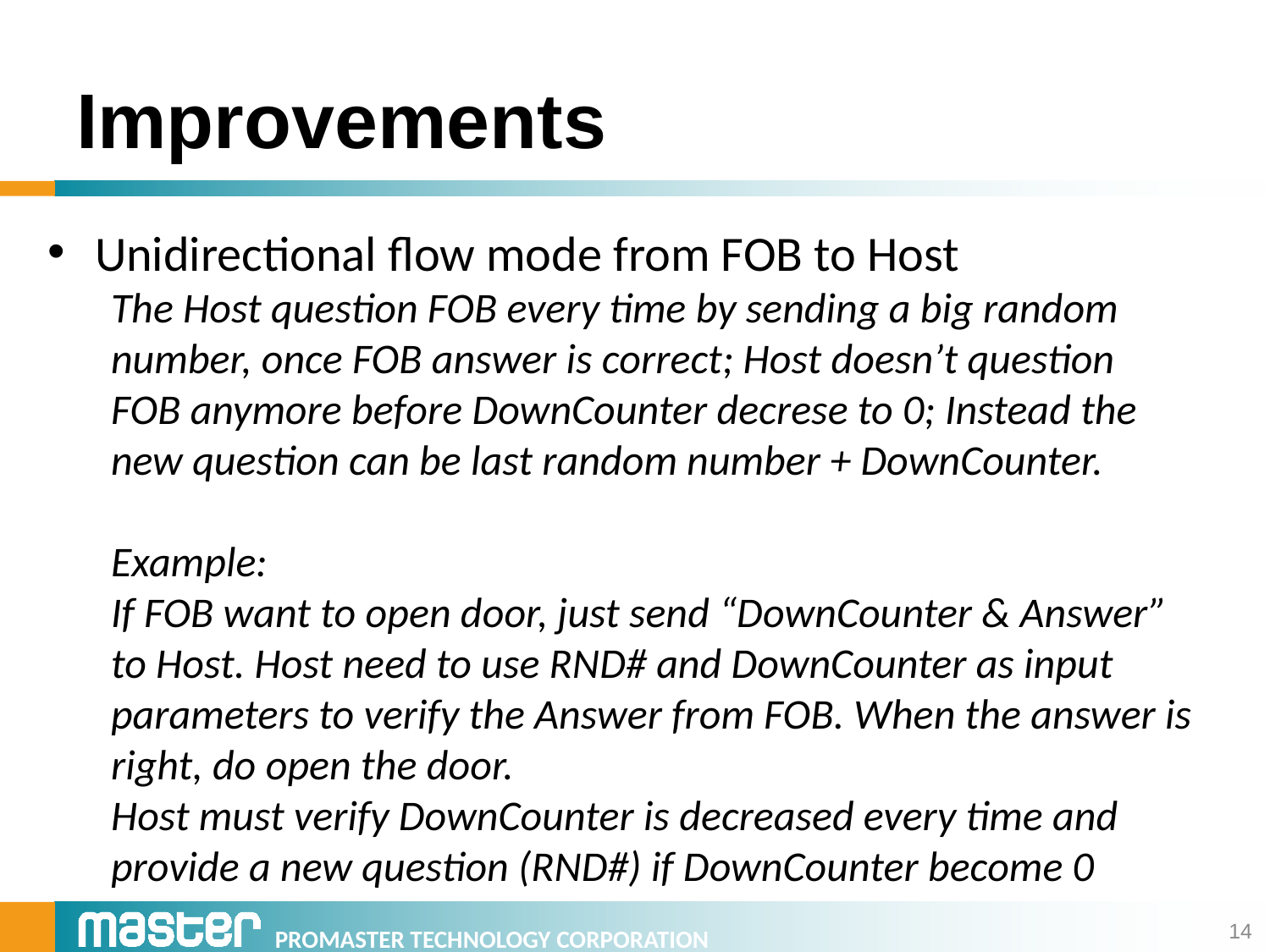

# Improvements
Unidirectional flow mode from FOB to Host
The Host question FOB every time by sending a big random number, once FOB answer is correct; Host doesn’t question FOB anymore before DownCounter decrese to 0; Instead the new question can be last random number + DownCounter.

Example:
If FOB want to open door, just send “DownCounter & Answer” to Host. Host need to use RND# and DownCounter as input parameters to verify the Answer from FOB. When the answer is right, do open the door.
Host must verify DownCounter is decreased every time and provide a new question (RND#) if DownCounter become 0
14